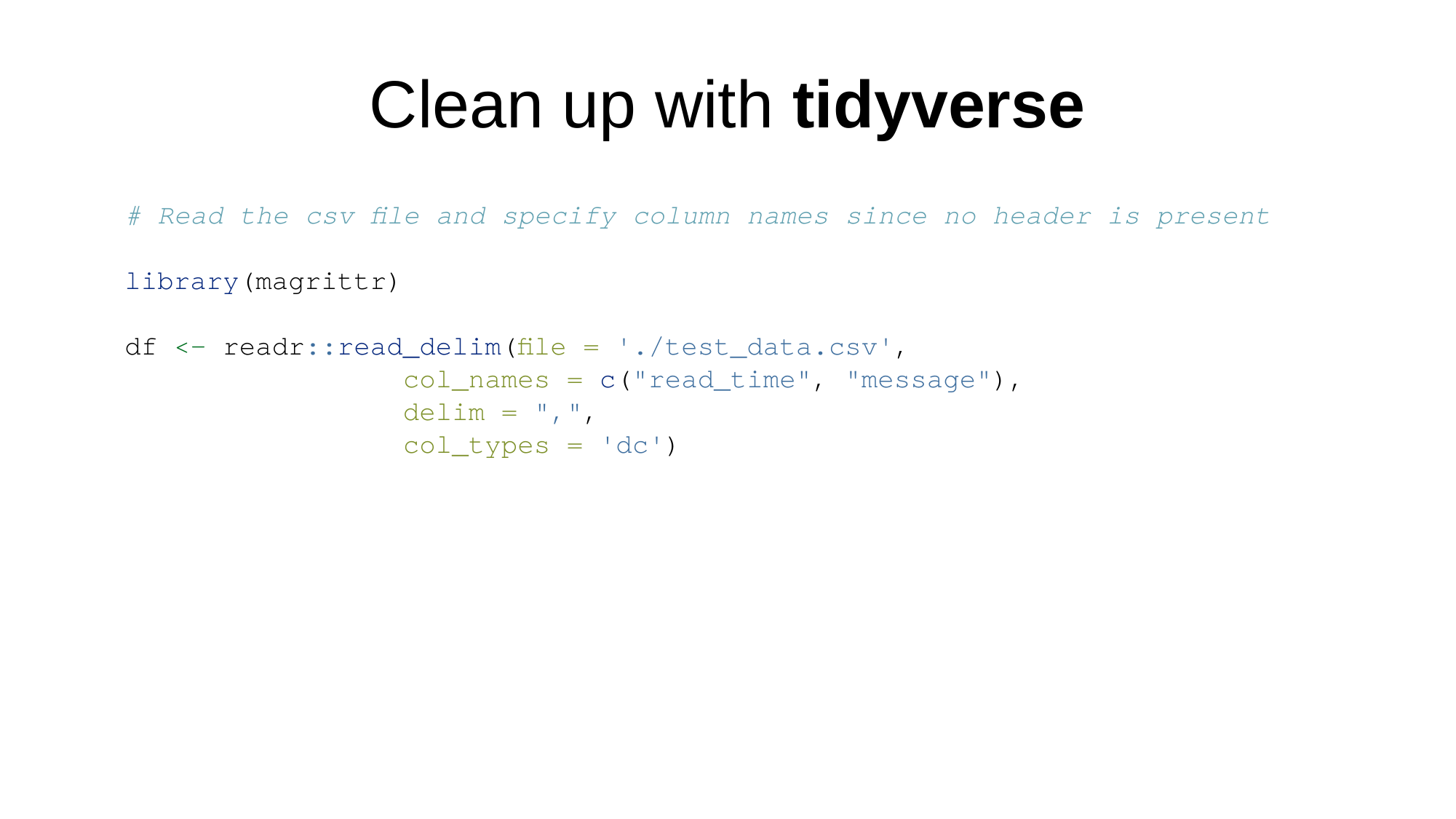

# Clean up with tidyverse
# Read the csv file and specify column names since no header is present library(magrittr) df <- readr::read_delim(file = './test_data.csv', col_names = c("read_time", "message"), delim = ",", col_types = 'dc')